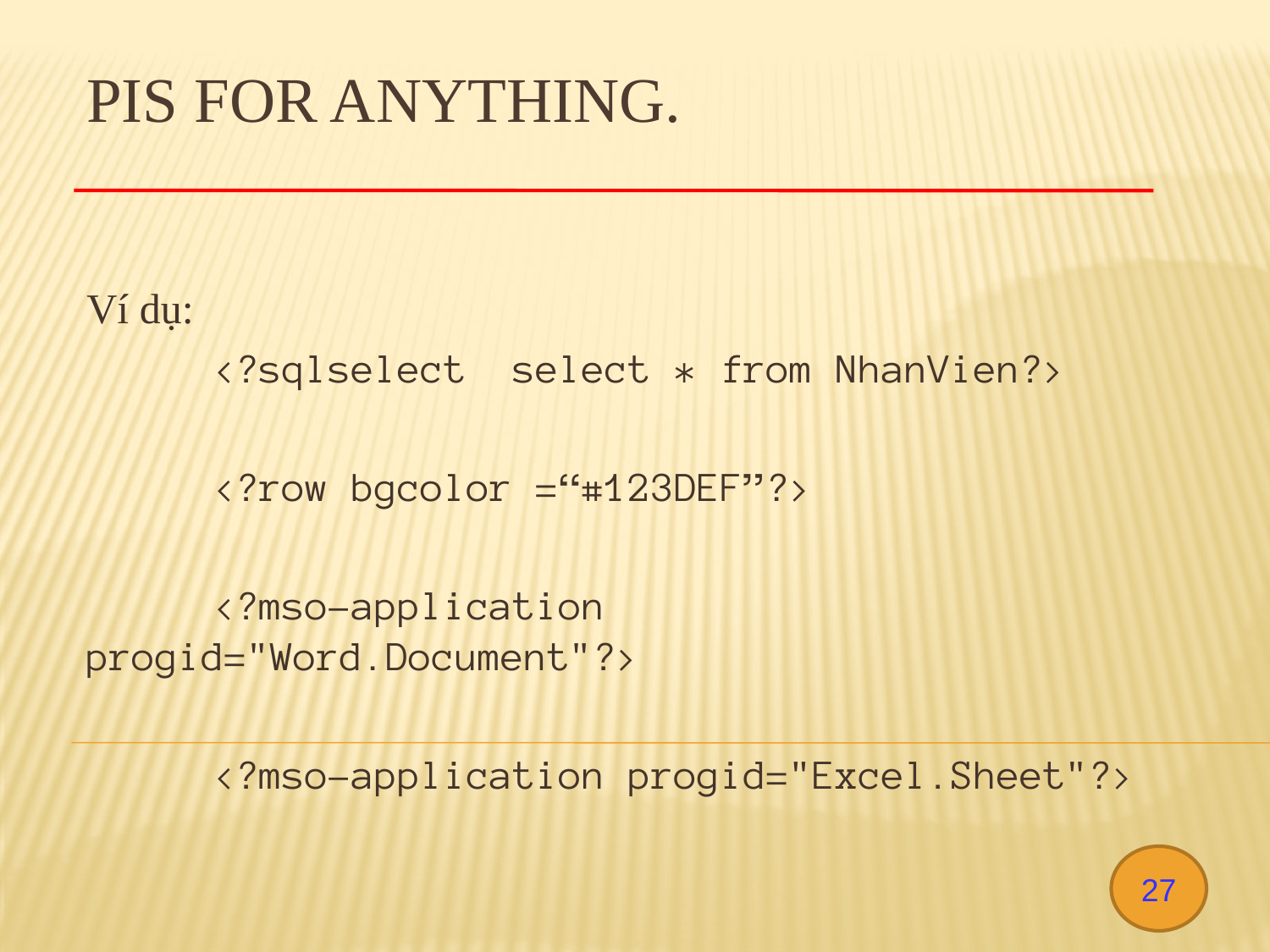

# PIs for anything.
Ví dụ:
	<?sqlselect  select * from NhanVien?>

	<?row bgcolor =“#123DEF”?>

	<?mso-application progid="Word.Document"?>

	<?mso-application progid="Excel.Sheet"?>

27